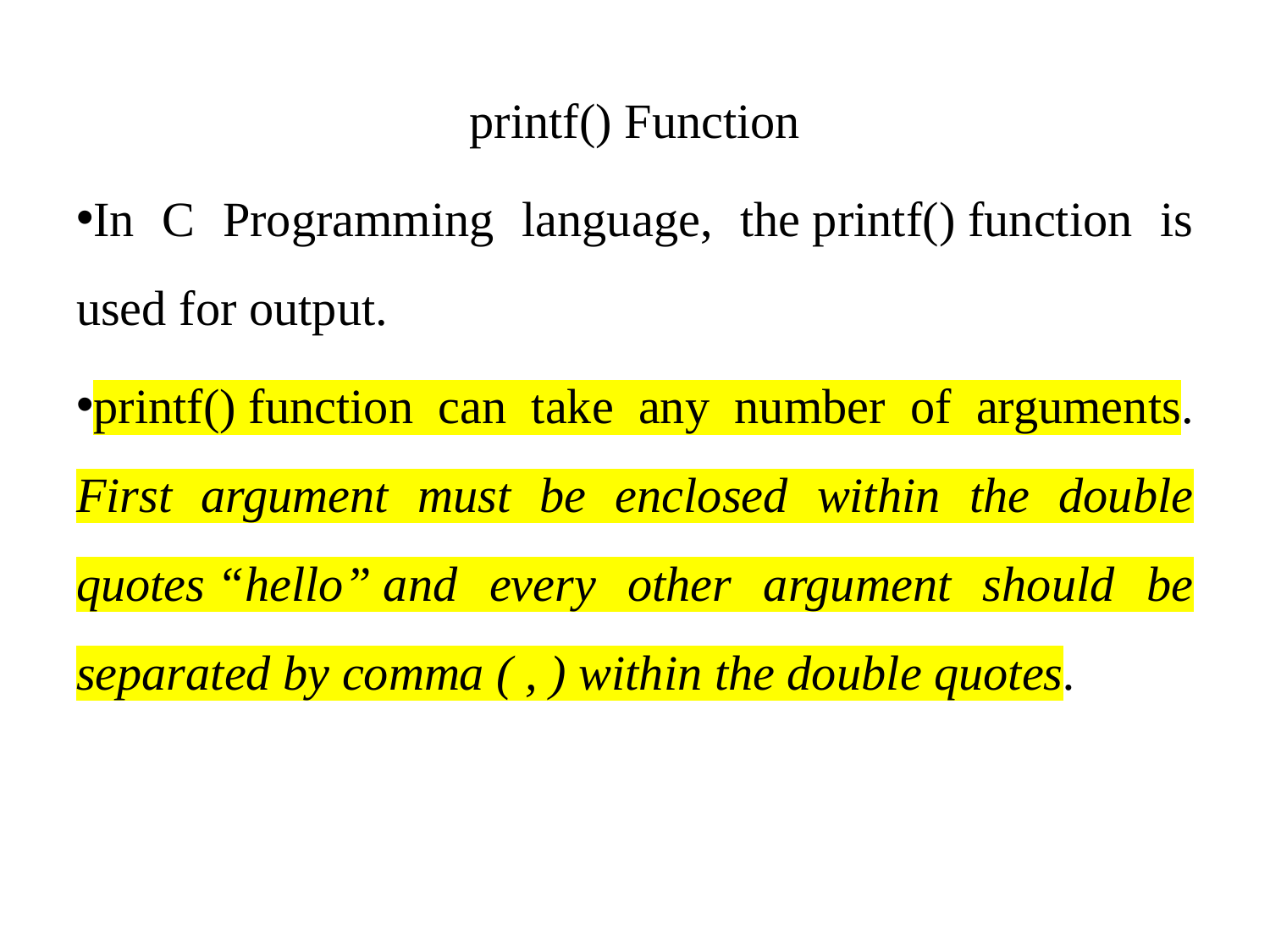

printf() Function
In C Programming language, the printf() function is used for output.
printf() function can take any number of arguments. First argument must be enclosed within the double quotes “hello” and every other argument should be separated by comma ( , ) within the double quotes.